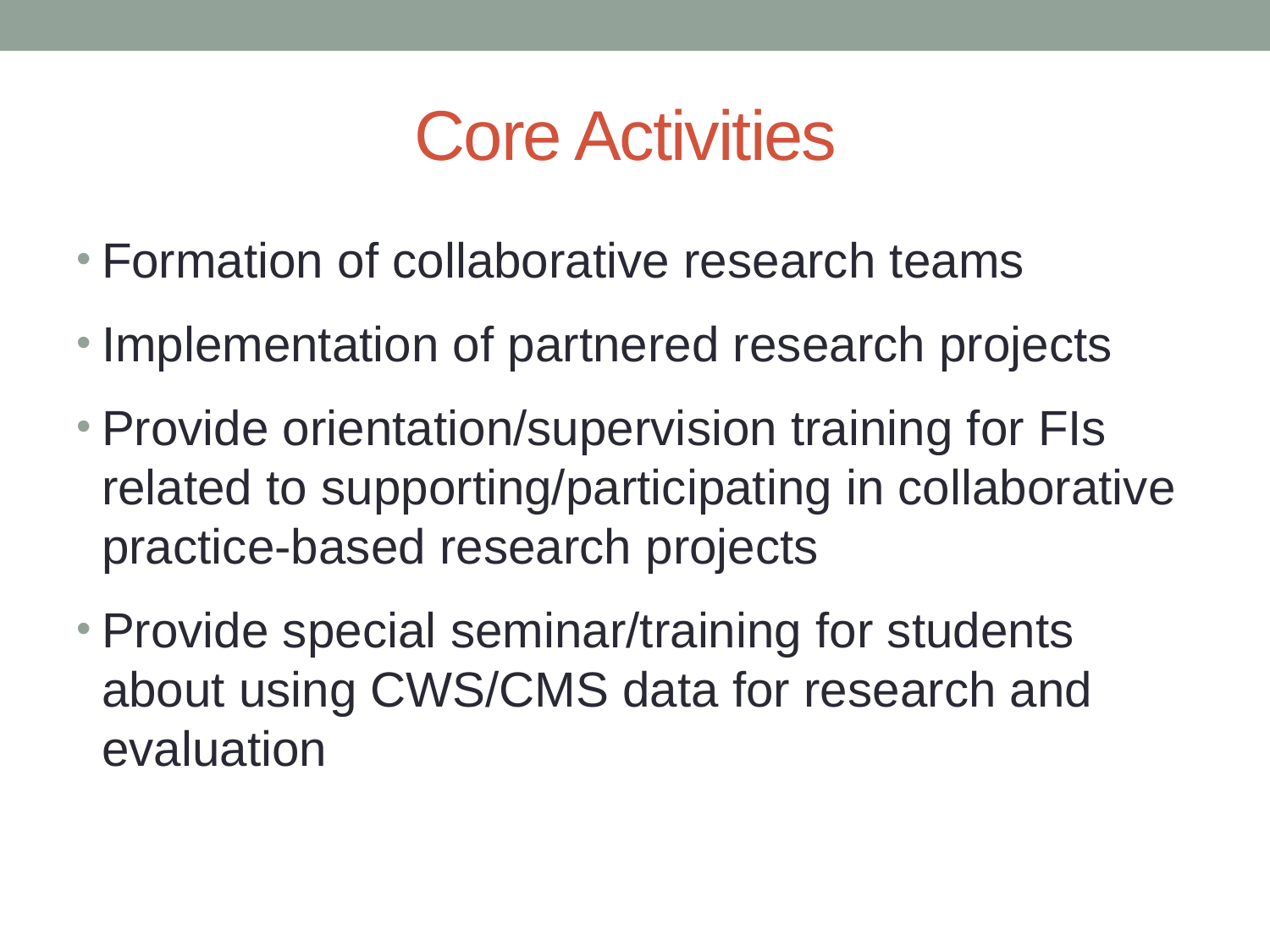

# Core Activities
Formation of collaborative research teams
Implementation of partnered research projects
Provide orientation/supervision training for FIs related to supporting/participating in collaborative practice-based research projects
Provide special seminar/training for students about using CWS/CMS data for research and evaluation